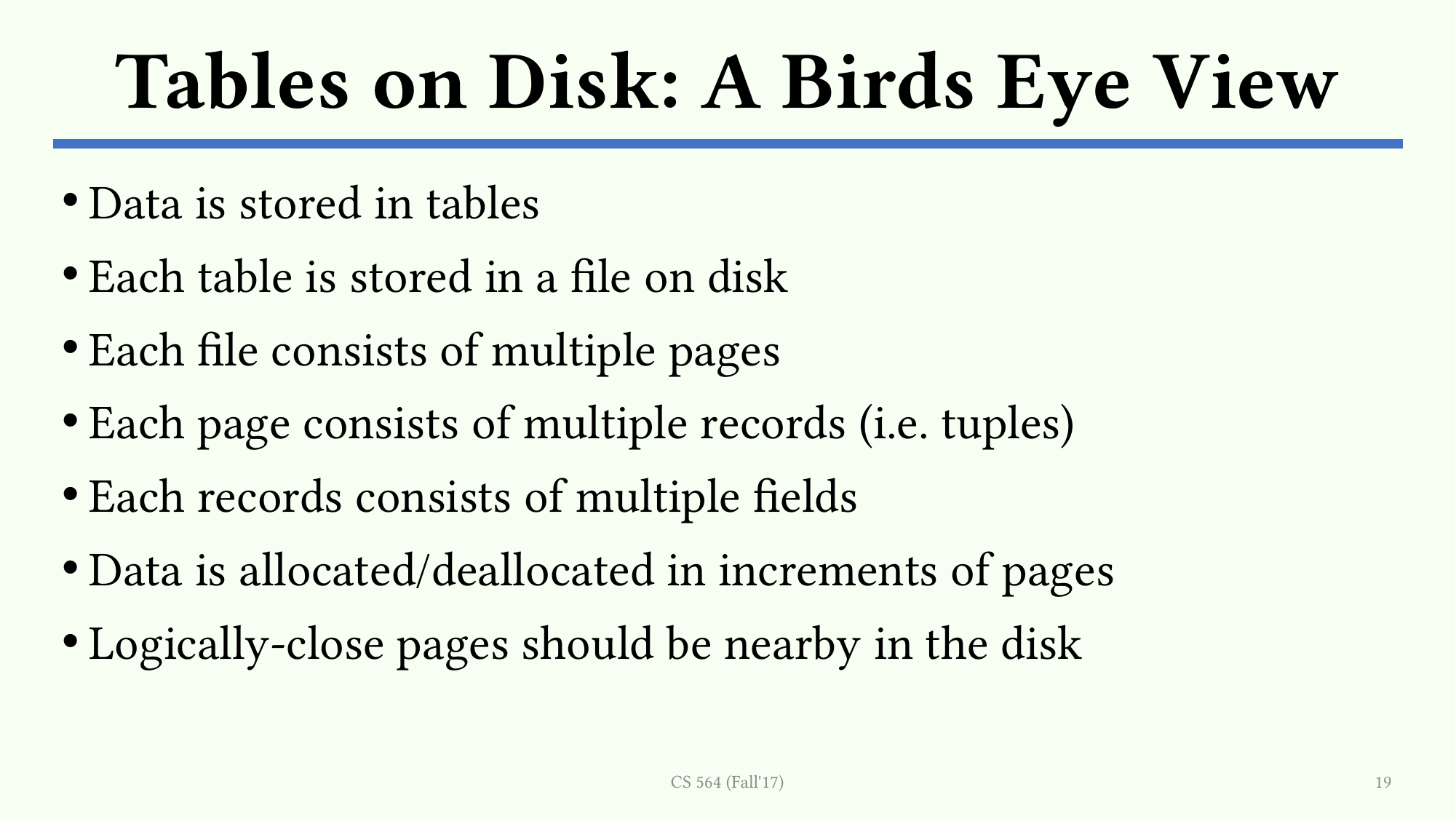

# Tables on Disk: A Birds Eye View
Data is stored in tables
Each table is stored in a file on disk
Each file consists of multiple pages
Each page consists of multiple records (i.e. tuples)
Each records consists of multiple fields
Data is allocated/deallocated in increments of pages
Logically-close pages should be nearby in the disk
CS 564 (Fall'17)
19